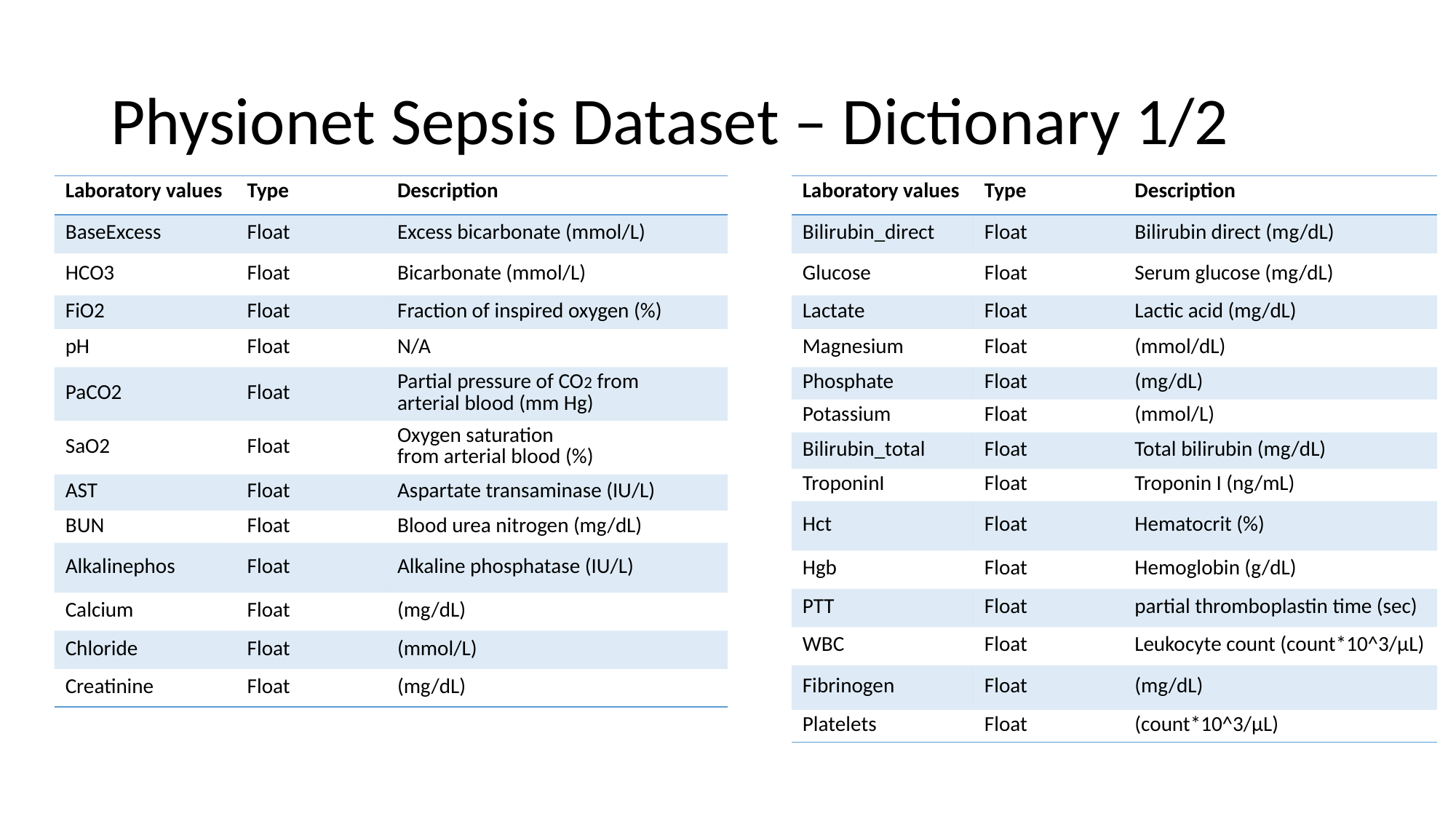

# Physionet Sepsis Dataset – Dictionary 1/2
| Laboratory values | Type | Description |
| --- | --- | --- |
| BaseExcess | Float | Excess bicarbonate (mmol/L) |
| HCO3 | Float | Bicarbonate (mmol/L) |
| FiO2 | Float | Fraction of inspired oxygen (%) |
| pH | Float | N/A |
| PaCO2 | Float | Partial pressure of CO2 from arterial blood (mm Hg) |
| SaO2 | Float | Oxygen saturation from arterial blood (%) |
| AST | Float | Aspartate transaminase (IU/L) |
| BUN | Float | Blood urea nitrogen (mg/dL) |
| Alkalinephos | Float | Alkaline phosphatase (IU/L) |
| Calcium | Float | (mg/dL) |
| Chloride | Float | (mmol/L) |
| Creatinine | Float | (mg/dL) |
| Laboratory values | Type | Description |
| --- | --- | --- |
| Bilirubin\_direct | Float | Bilirubin direct (mg/dL) |
| Glucose | Float | Serum glucose (mg/dL) |
| Lactate | Float | Lactic acid (mg/dL) |
| Magnesium | Float | (mmol/dL) |
| Phosphate | Float | (mg/dL) |
| Potassium | Float | (mmol/L) |
| Bilirubin\_total | Float | Total bilirubin (mg/dL) |
| TroponinI | Float | Troponin I (ng/mL) |
| Hct | Float | Hematocrit (%) |
| Hgb | Float | Hemoglobin (g/dL) |
| PTT | Float | partial thromboplastin time (sec) |
| WBC | Float | Leukocyte count (count\*10^3/µL) |
| Fibrinogen | Float | (mg/dL) |
| Platelets | Float | (count\*10^3/µL) |